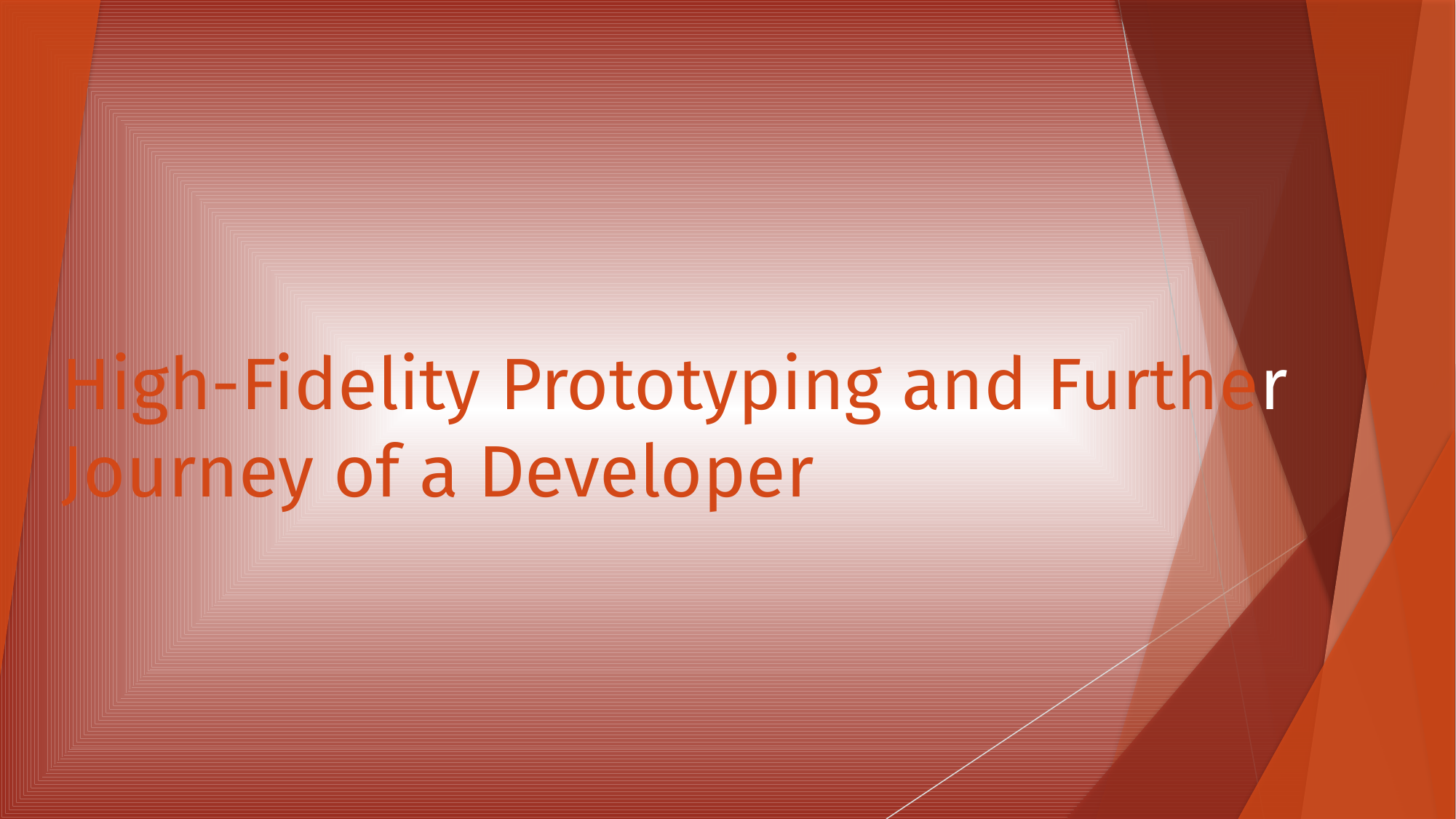

# High-Fidelity Prototyping and Further Journey of a Developer